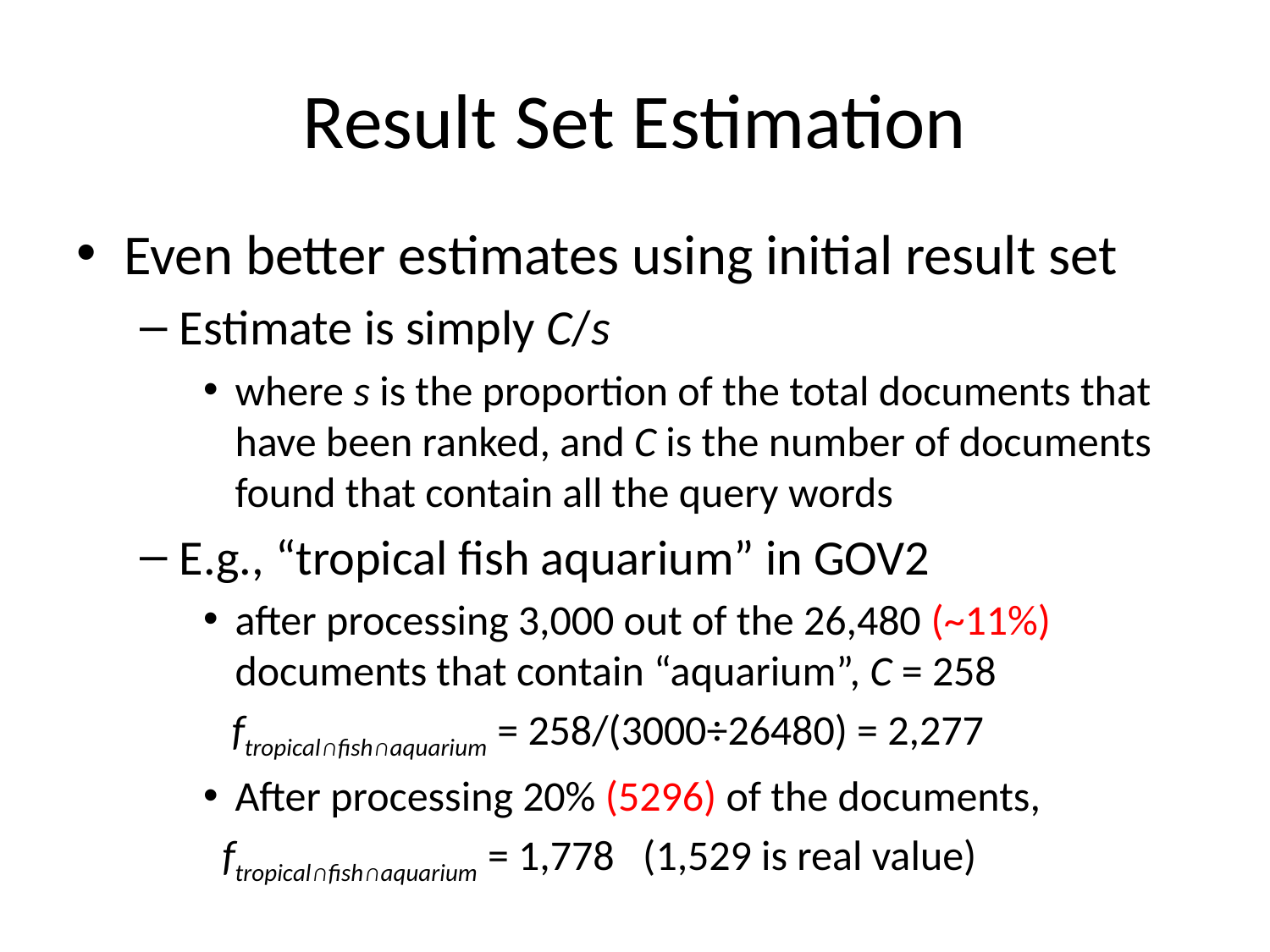

# Result Set Estimation
Even better estimates using initial result set
Estimate is simply C/s
where s is the proportion of the total documents that have been ranked, and C is the number of documents found that contain all the query words
E.g., “tropical fish aquarium” in GOV2
after processing 3,000 out of the 26,480 (~11%) documents that contain “aquarium”, C = 258
   ftropical∩fish∩aquarium = 258/(3000÷26480) = 2,277
After processing 20% (5296) of the documents,
  ftropical∩fish∩aquarium = 1,778   (1,529 is real value)